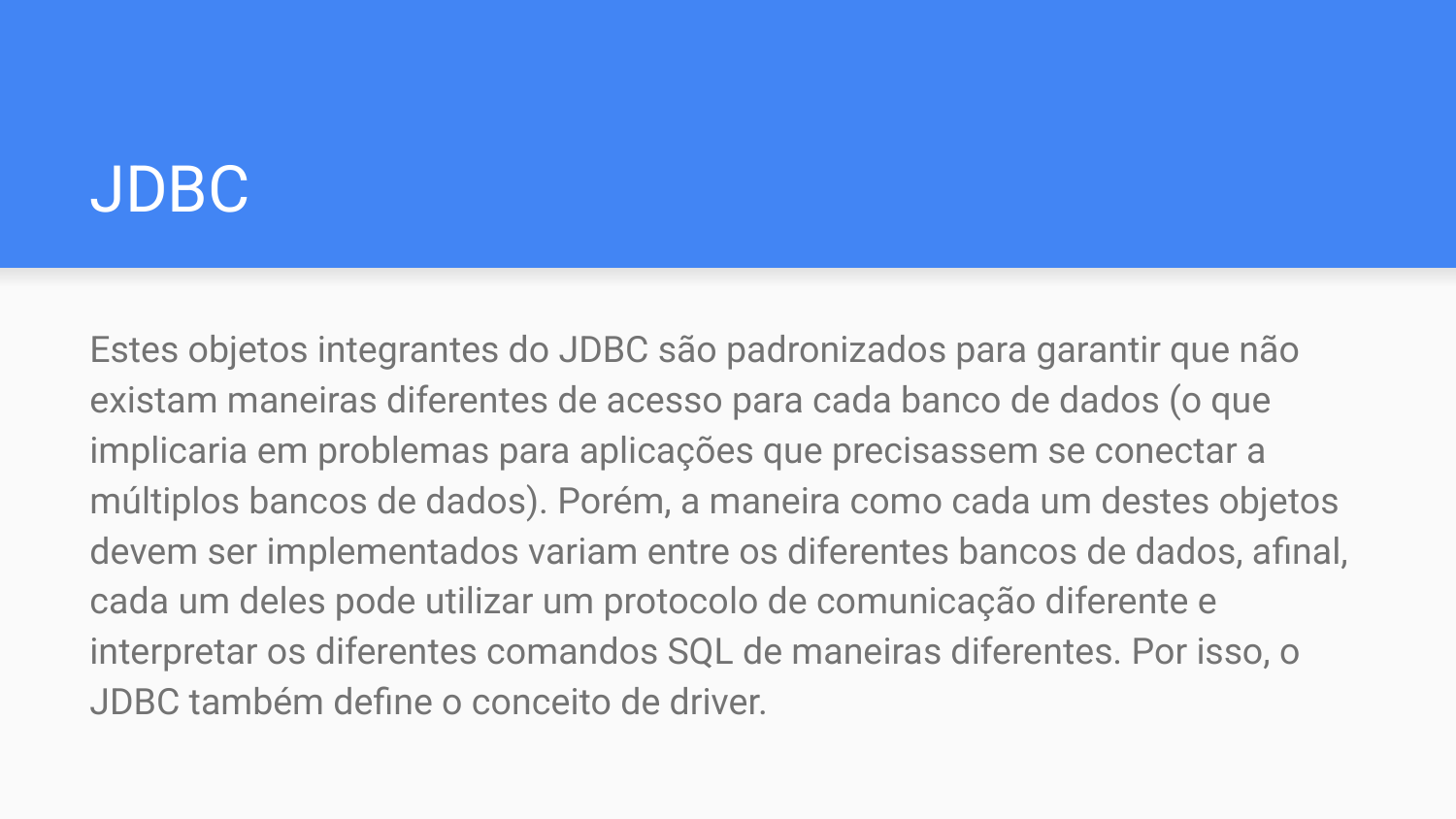

# JDBC
Estes objetos integrantes do JDBC são padronizados para garantir que não existam maneiras diferentes de acesso para cada banco de dados (o que implicaria em problemas para aplicações que precisassem se conectar a múltiplos bancos de dados). Porém, a maneira como cada um destes objetos devem ser implementados variam entre os diferentes bancos de dados, afinal, cada um deles pode utilizar um protocolo de comunicação diferente e interpretar os diferentes comandos SQL de maneiras diferentes. Por isso, o JDBC também define o conceito de driver.